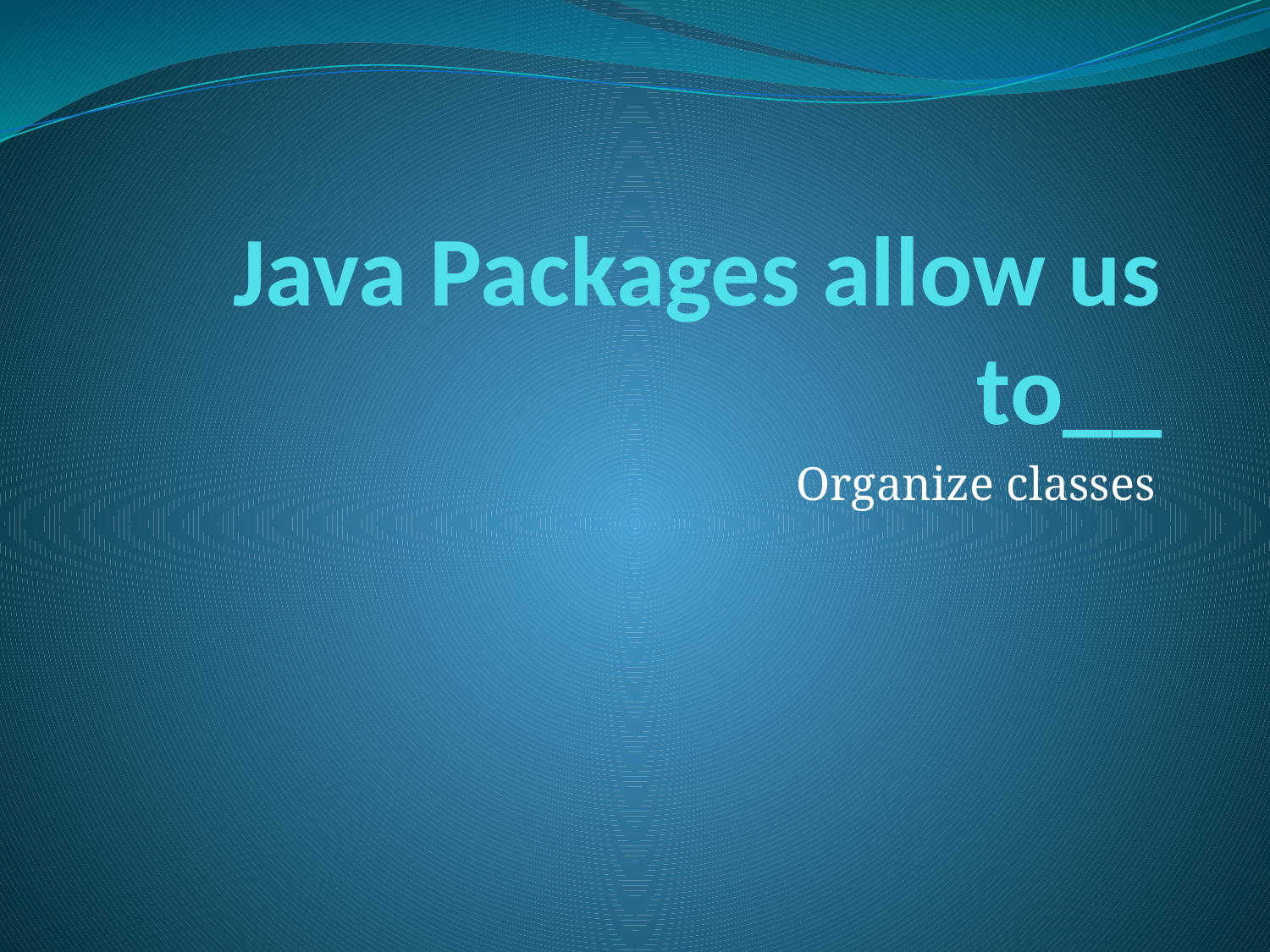

# Java Packages allow us to__
Organize classes